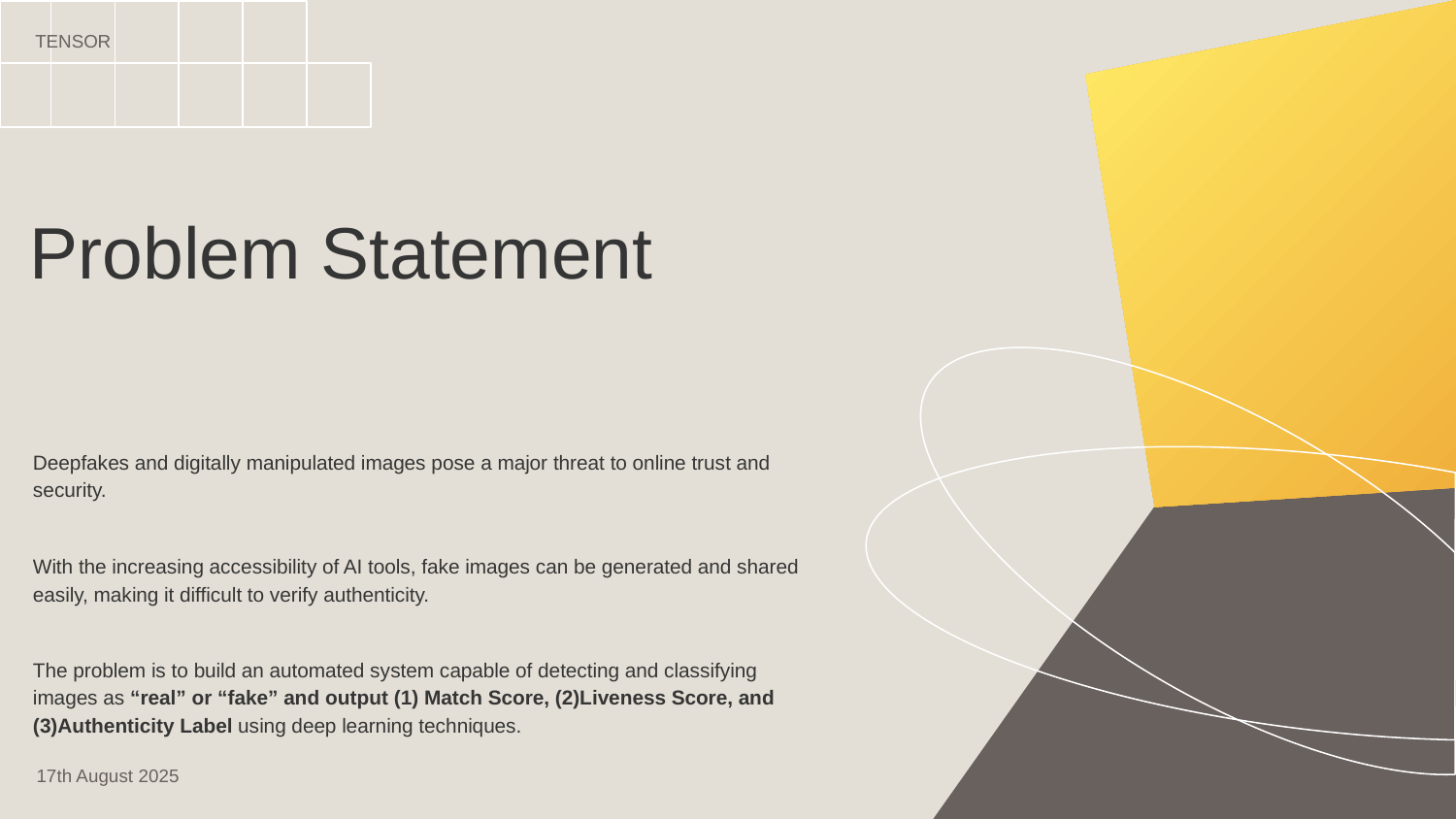

TENSOR
# Problem Statement
Deepfakes and digitally manipulated images pose a major threat to online trust and security.
With the increasing accessibility of AI tools, fake images can be generated and shared easily, making it difficult to verify authenticity.
The problem is to build an automated system capable of detecting and classifying images as “real” or “fake” and output (1) Match Score, (2)Liveness Score, and (3)Authenticity Label using deep learning techniques.
17th August 2025